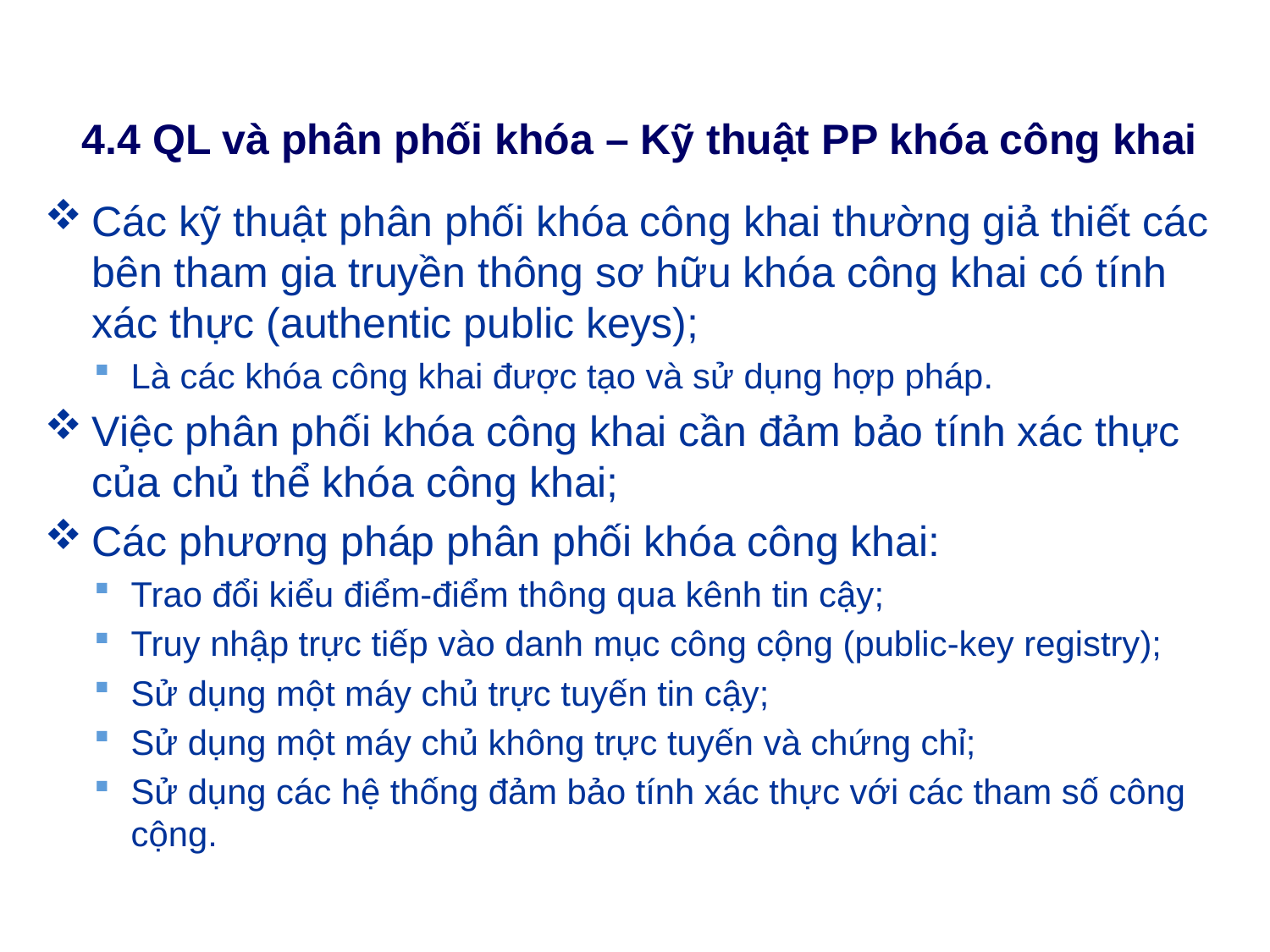

# 4.4 QL và phân phối khóa – Kỹ thuật PP khóa công khai
Các kỹ thuật phân phối khóa công khai thường giả thiết các bên tham gia truyền thông sơ hữu khóa công khai có tính xác thực (authentic public keys);
Là các khóa công khai được tạo và sử dụng hợp pháp.
Việc phân phối khóa công khai cần đảm bảo tính xác thực của chủ thể khóa công khai;
Các phương pháp phân phối khóa công khai:
Trao đổi kiểu điểm-điểm thông qua kênh tin cậy;
Truy nhập trực tiếp vào danh mục công cộng (public-key registry);
Sử dụng một máy chủ trực tuyến tin cậy;
Sử dụng một máy chủ không trực tuyến và chứng chỉ;
Sử dụng các hệ thống đảm bảo tính xác thực với các tham số công cộng.